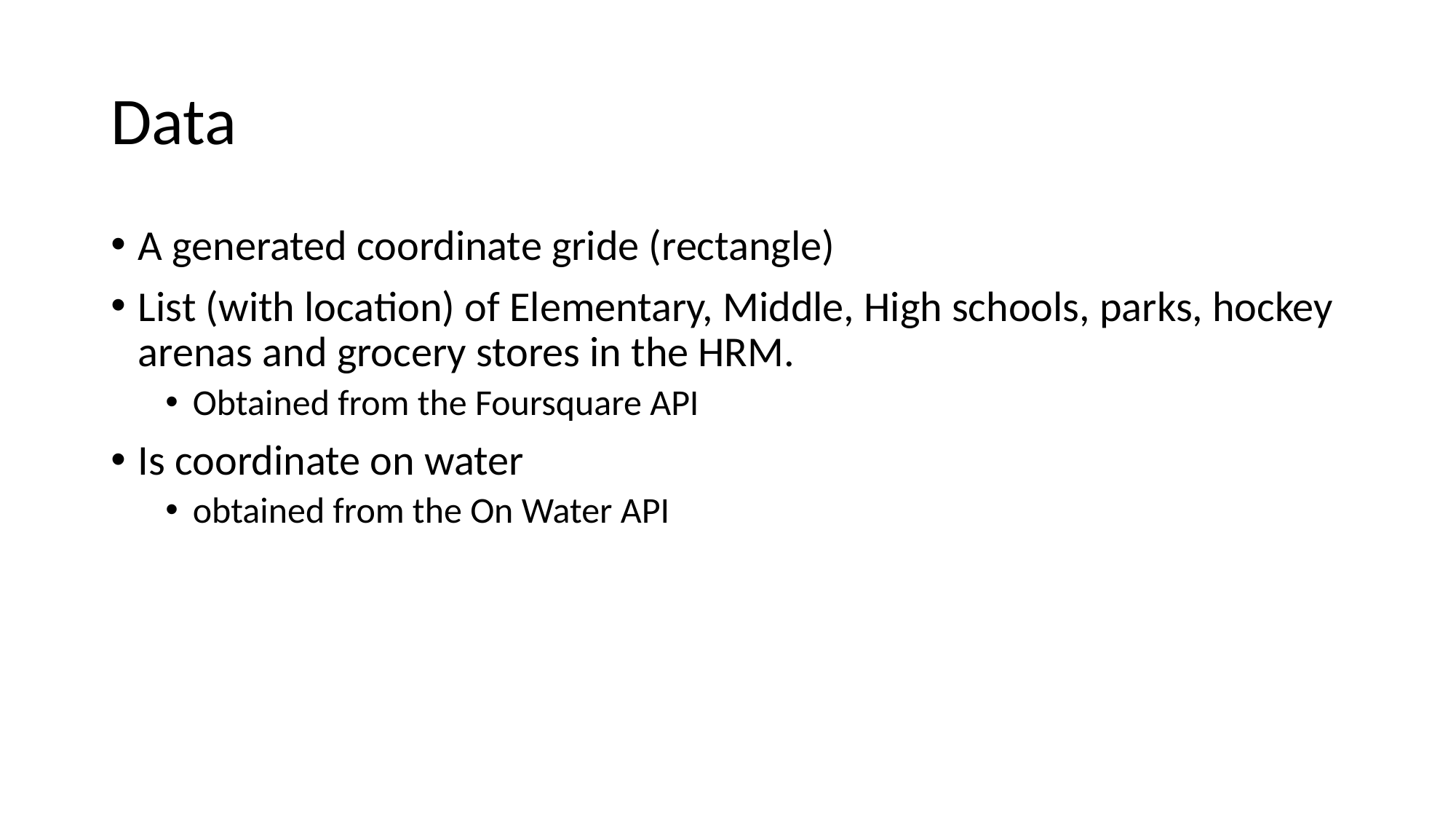

# Data
A generated coordinate gride (rectangle)
List (with location) of Elementary, Middle, High schools, parks, hockey arenas and grocery stores in the HRM.
Obtained from the Foursquare API
Is coordinate on water
obtained from the On Water API